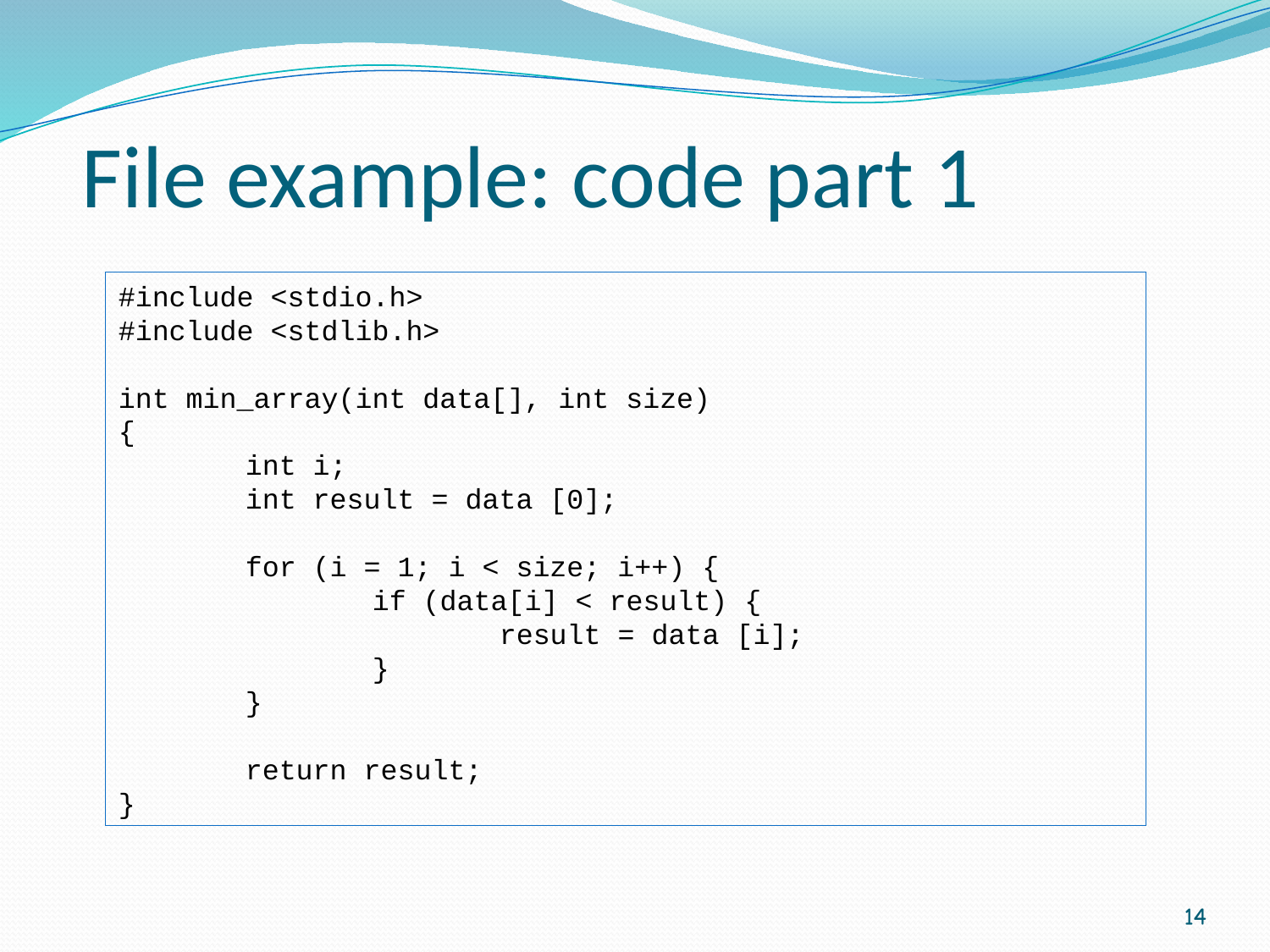

# File example: code part 1
#include <stdio.h>
#include <stdlib.h>

int min_array(int data[], int size)
{
	int i;
	int result = data [0];

	for (i = 1; i < size; i++) {
		if (data[i] < result) {
			result = data [i];
		}
	}

	return result;
}
14